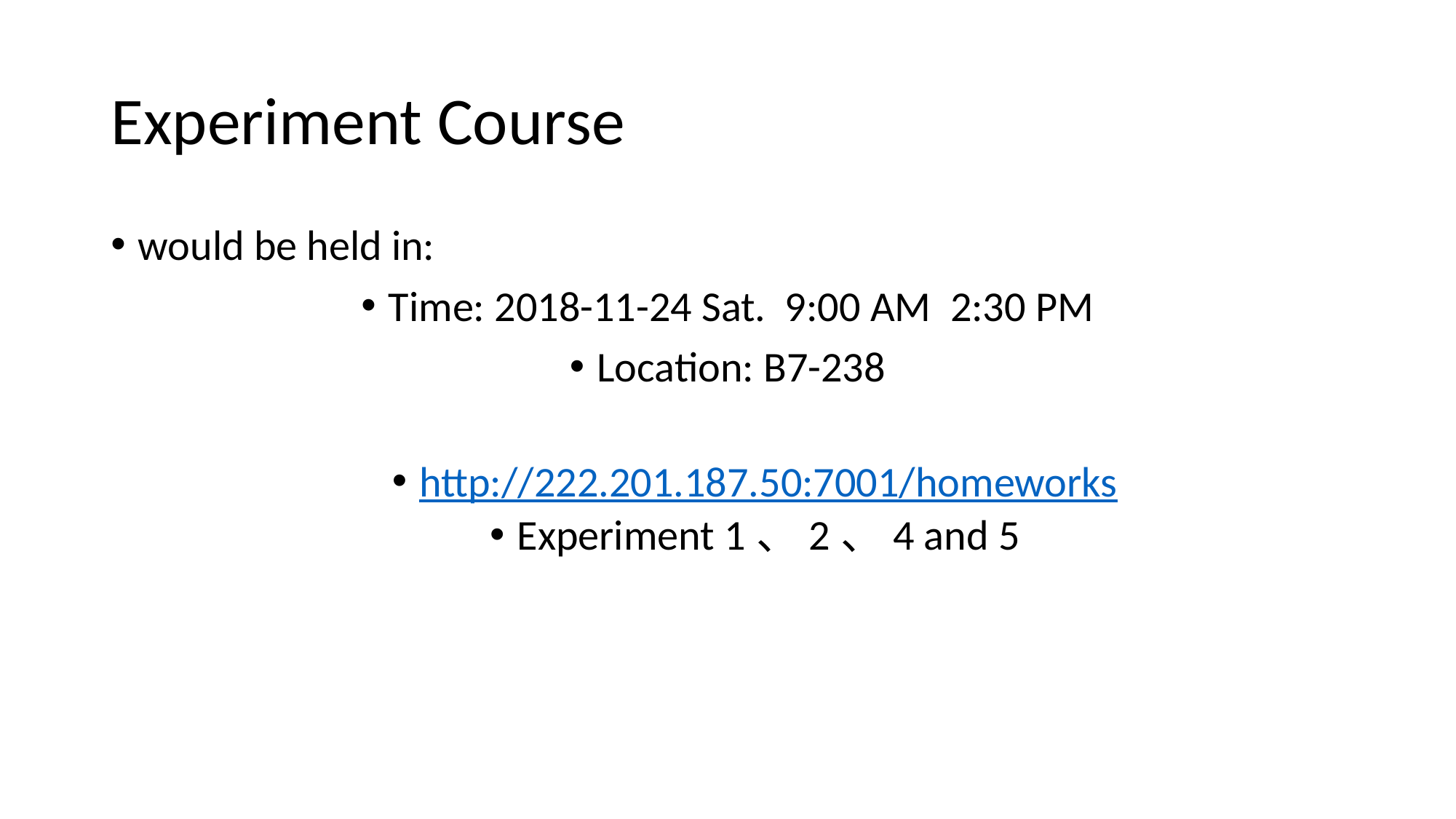

# Experiment Course
would be held in:
Time: 2018-11-24 Sat.  9:00 AM  2:30 PM
Location: B7-238

http://222.201.187.50:7001/homeworks
Experiment 1、2、4 and 5